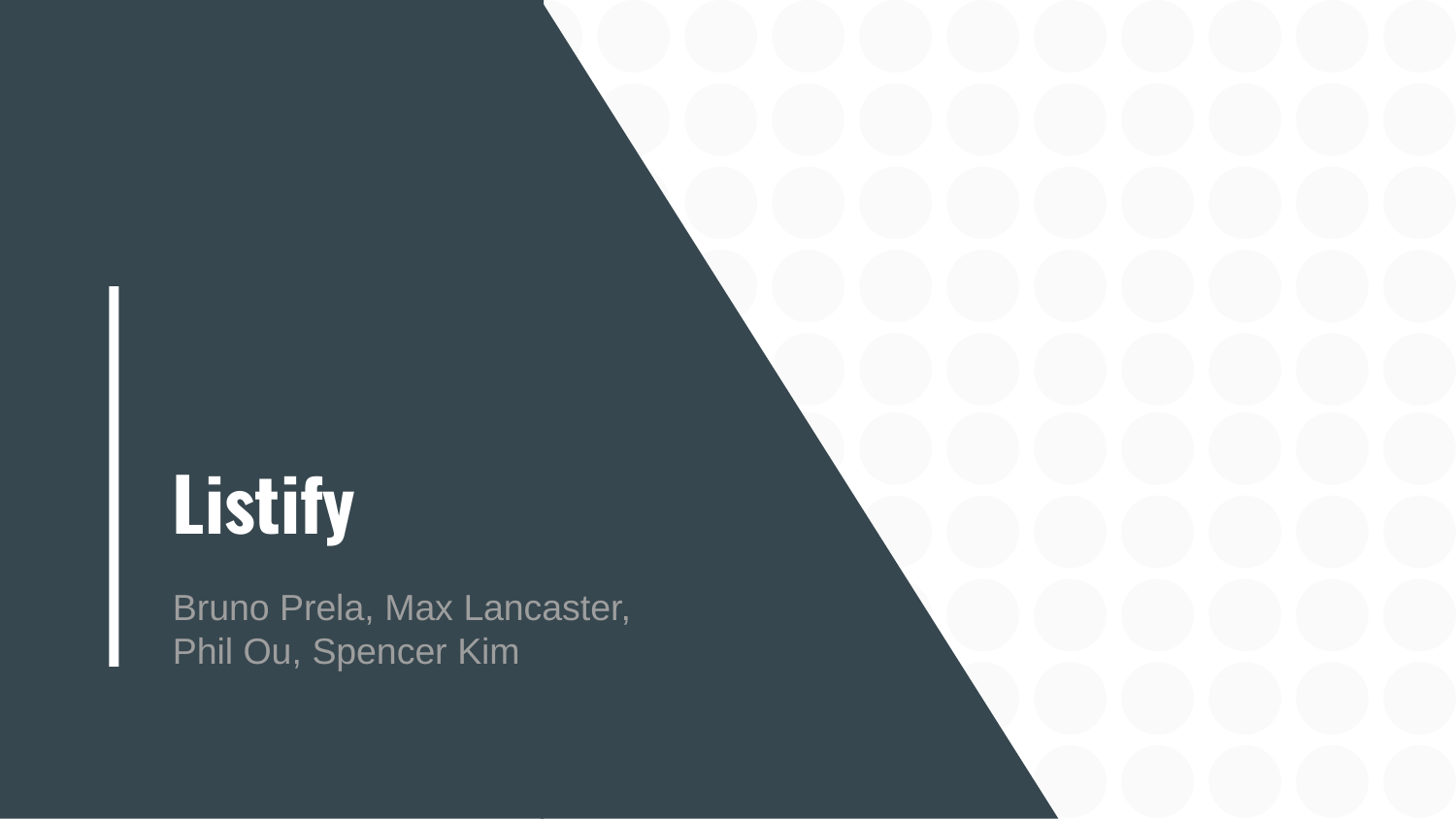

# Listify
Bruno Prela, Max Lancaster, Phil Ou, Spencer Kim